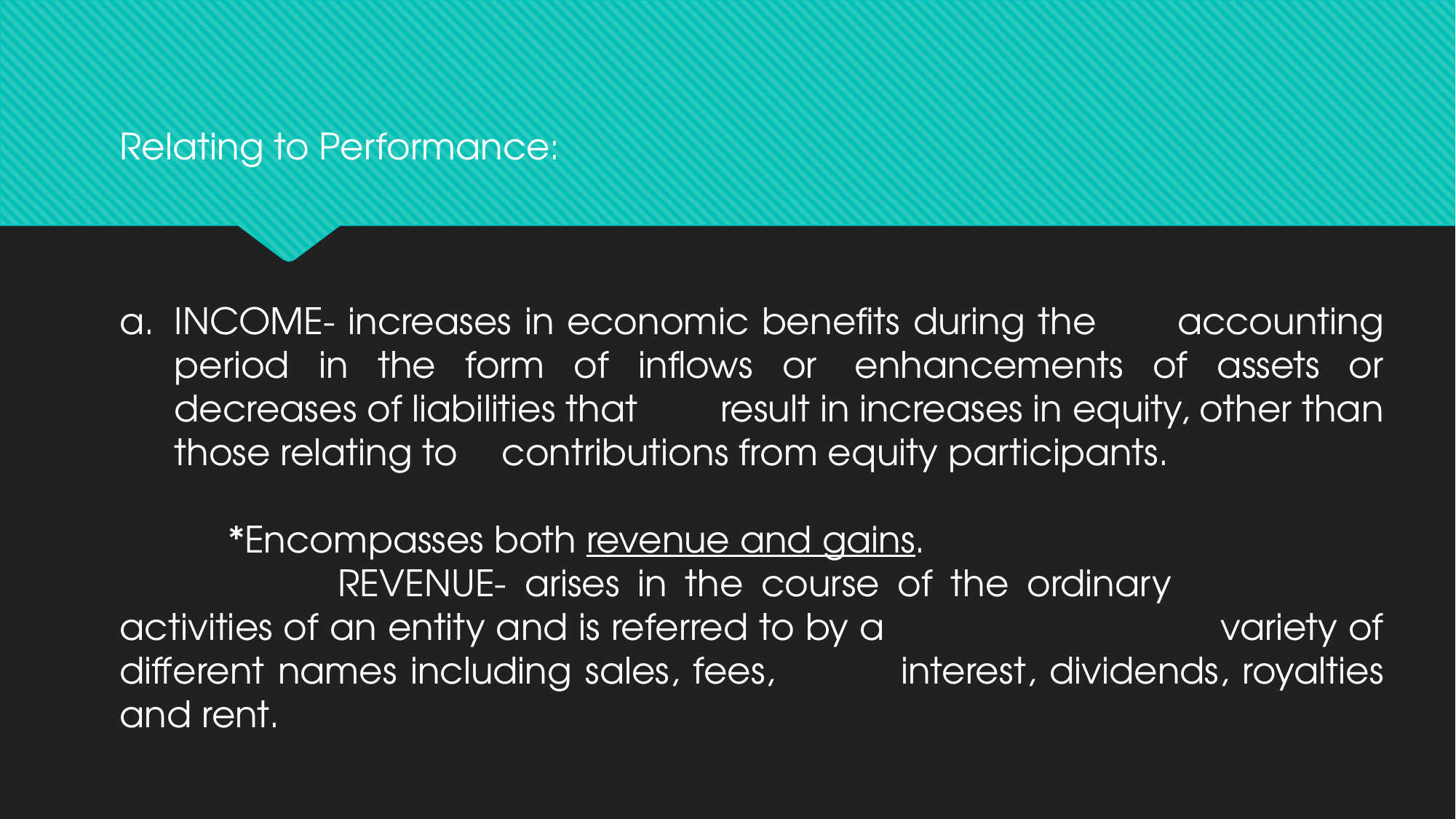

Relating to Performance:

INCOME- increases in economic benefits during the 	accounting period in the form of inflows or 	enhancements of assets or decreases of liabilities that 	result in increases in equity, other than those relating to 	contributions from equity participants.

	*Encompasses both revenue and gains.
		REVENUE- arises in the course of the ordinary 		activities of an entity and is referred to by a 			variety of different names including sales, fees, 		interest, dividends, royalties and rent.